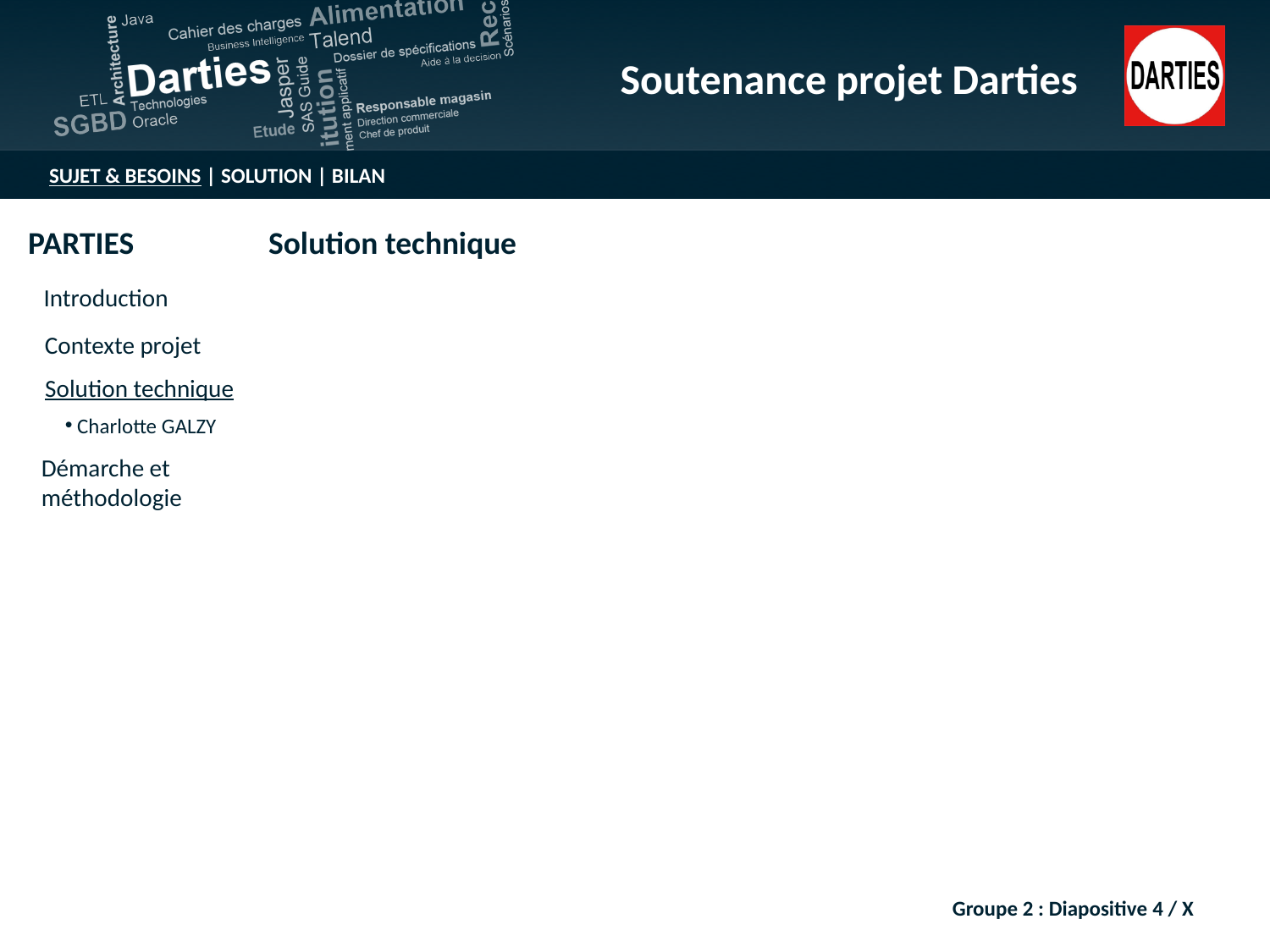

Groupe 2 : Diapositive 4 / X